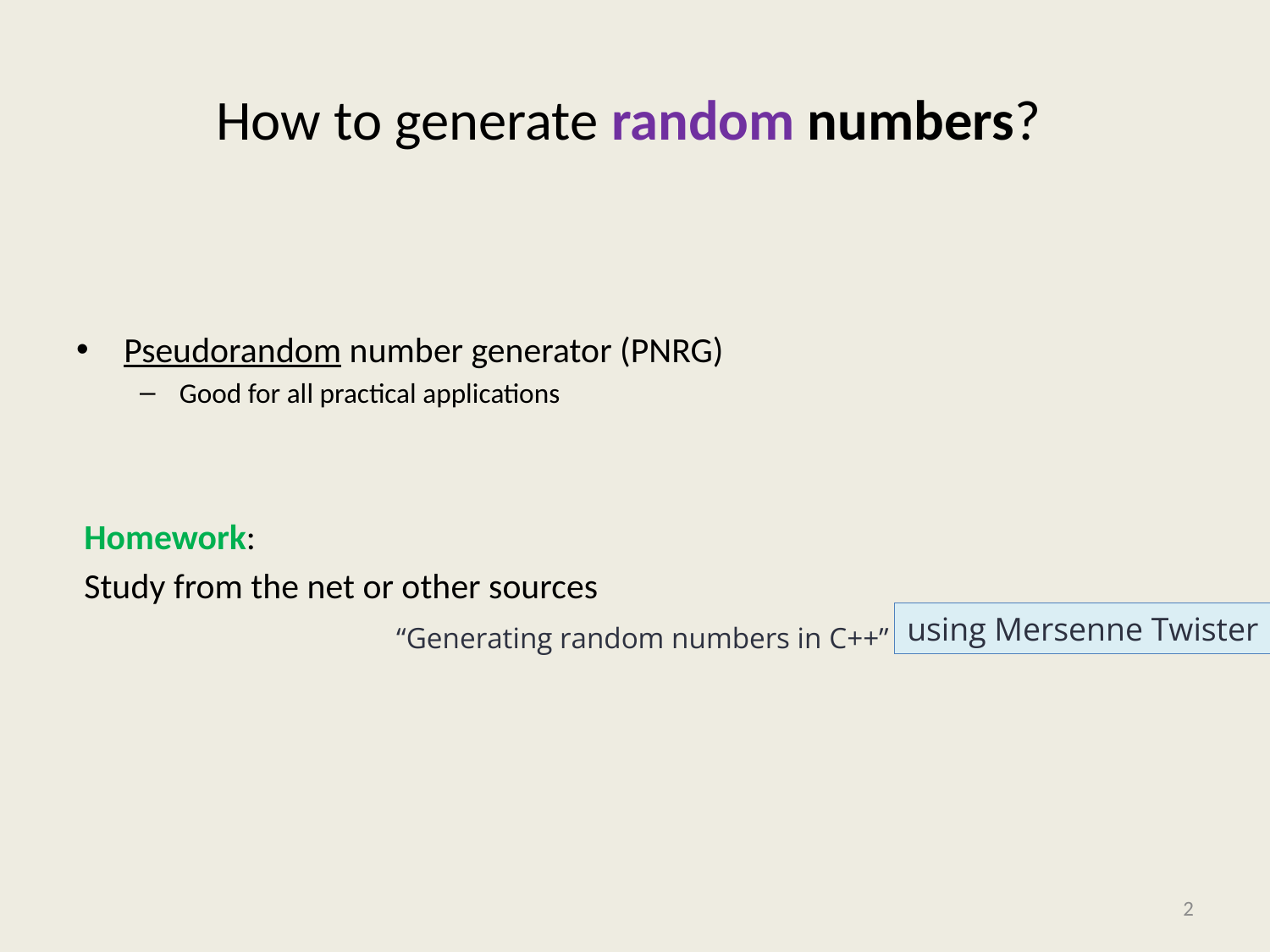

# How to generate random numbers?

Pseudorandom number generator (PNRG)
Good for all practical applications

Homework:
Study from the net or other sources
 “Generating random numbers in C++”

using Mersenne Twister
2